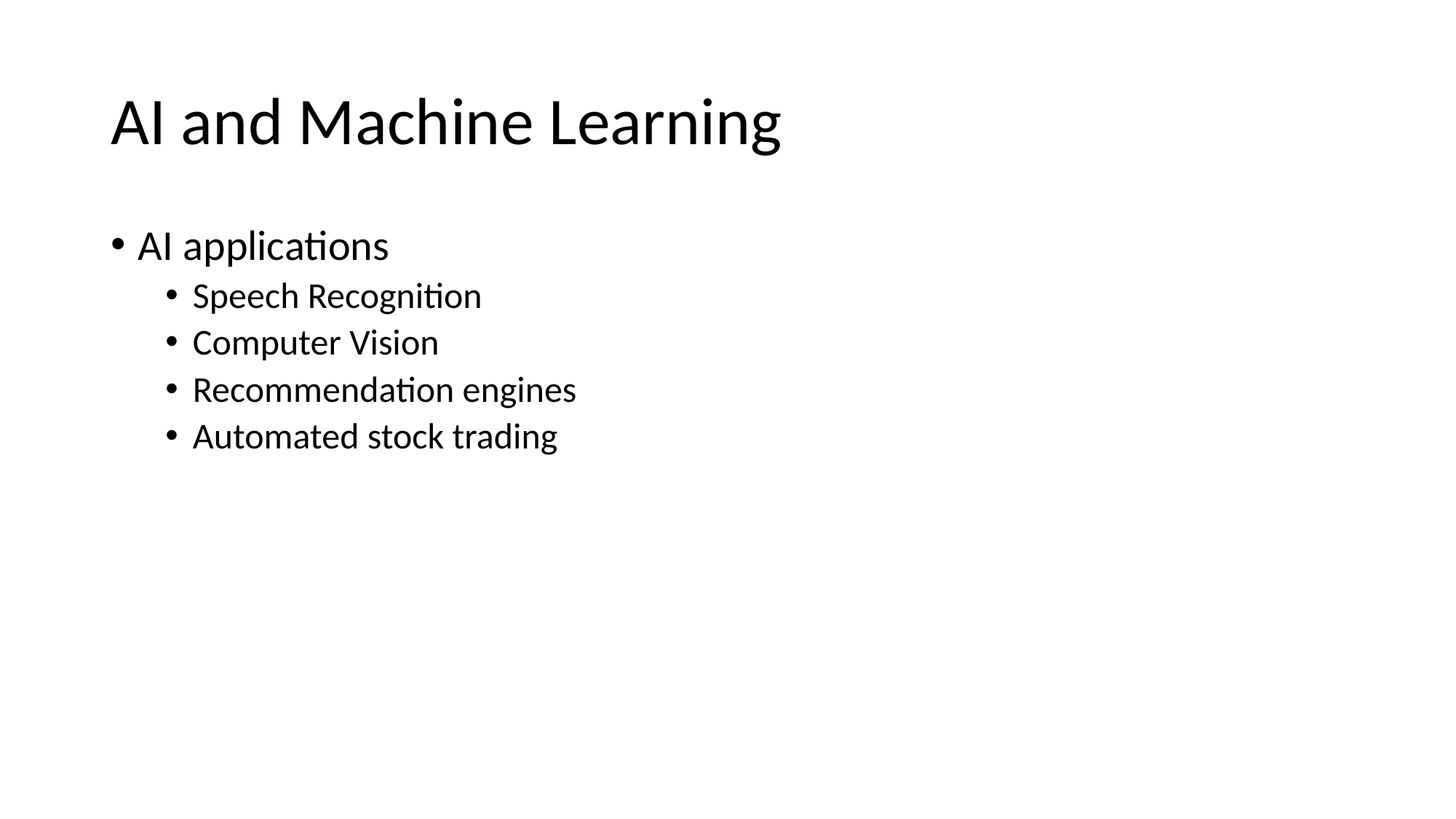

# AI and Machine Learning
AI applications
Speech Recognition
Computer Vision
Recommendation engines
Automated stock trading